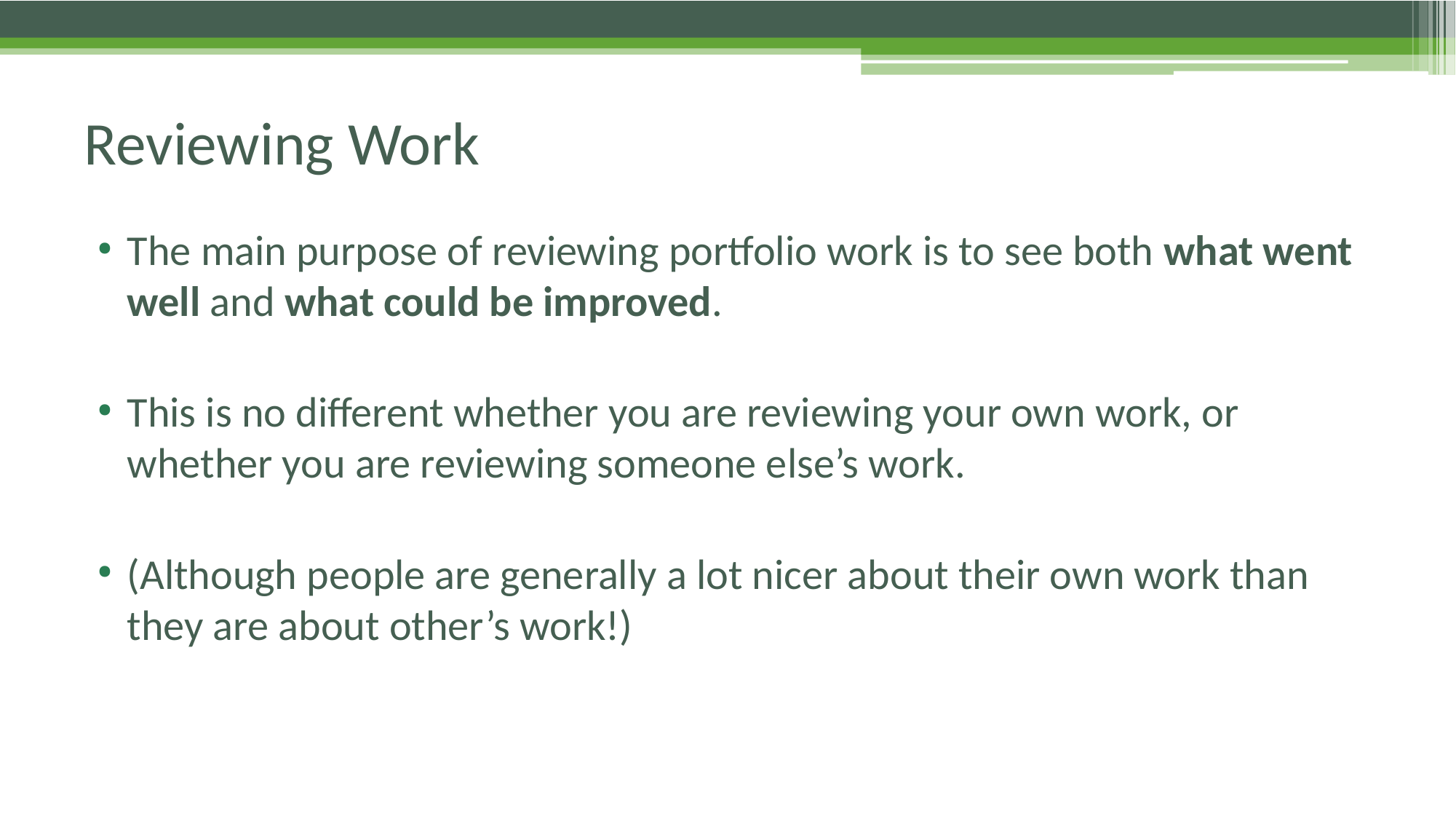

# Reviewing Work
The main purpose of reviewing portfolio work is to see both what went well and what could be improved.

This is no different whether you are reviewing your own work, or whether you are reviewing someone else’s work.

(Although people are generally a lot nicer about their own work than they are about other’s work!)